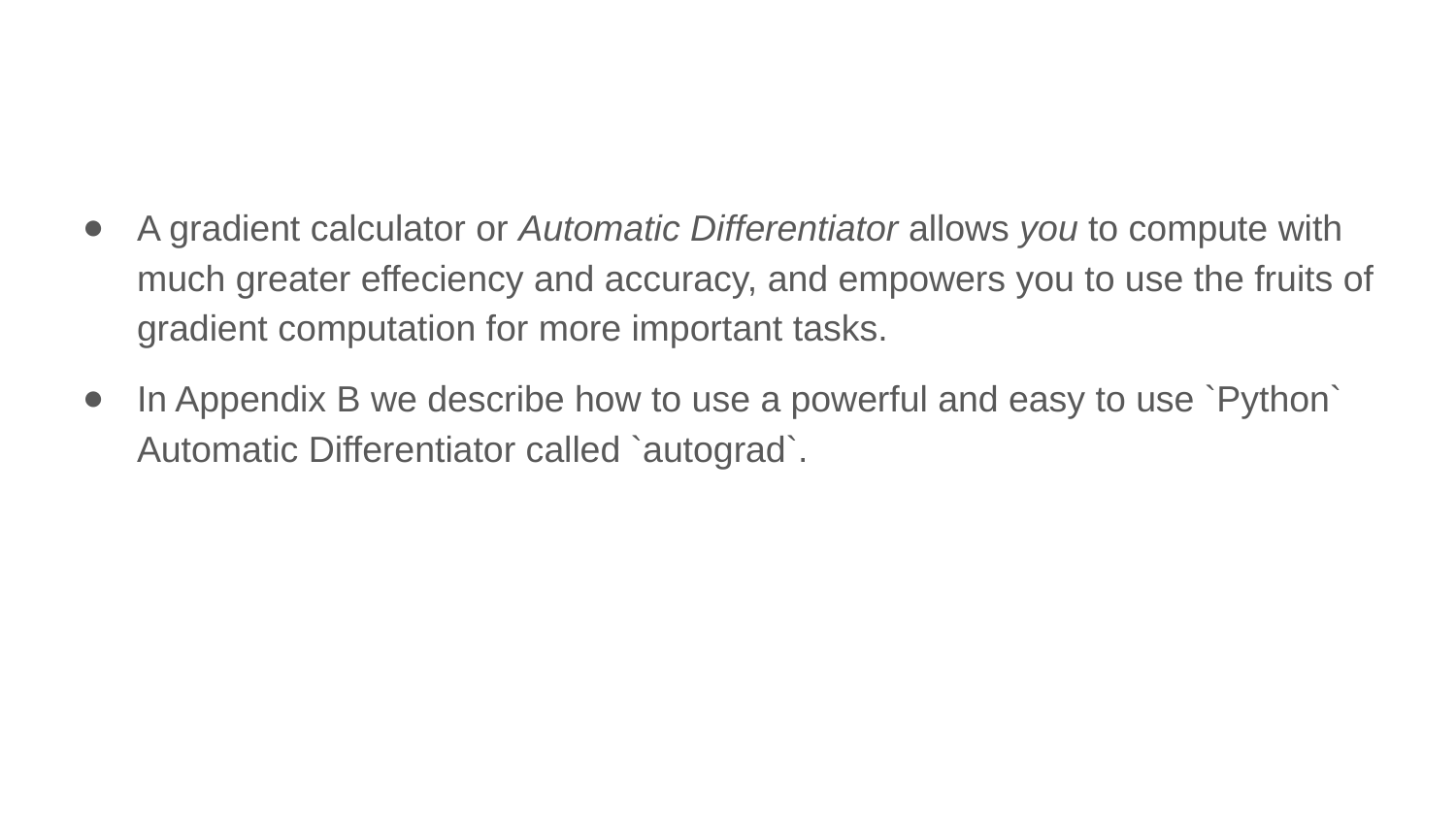

A gradient calculator or Automatic Differentiator allows you to compute with much greater effeciency and accuracy, and empowers you to use the fruits of gradient computation for more important tasks.
In Appendix B we describe how to use a powerful and easy to use `Python` Automatic Differentiator called `autograd`.